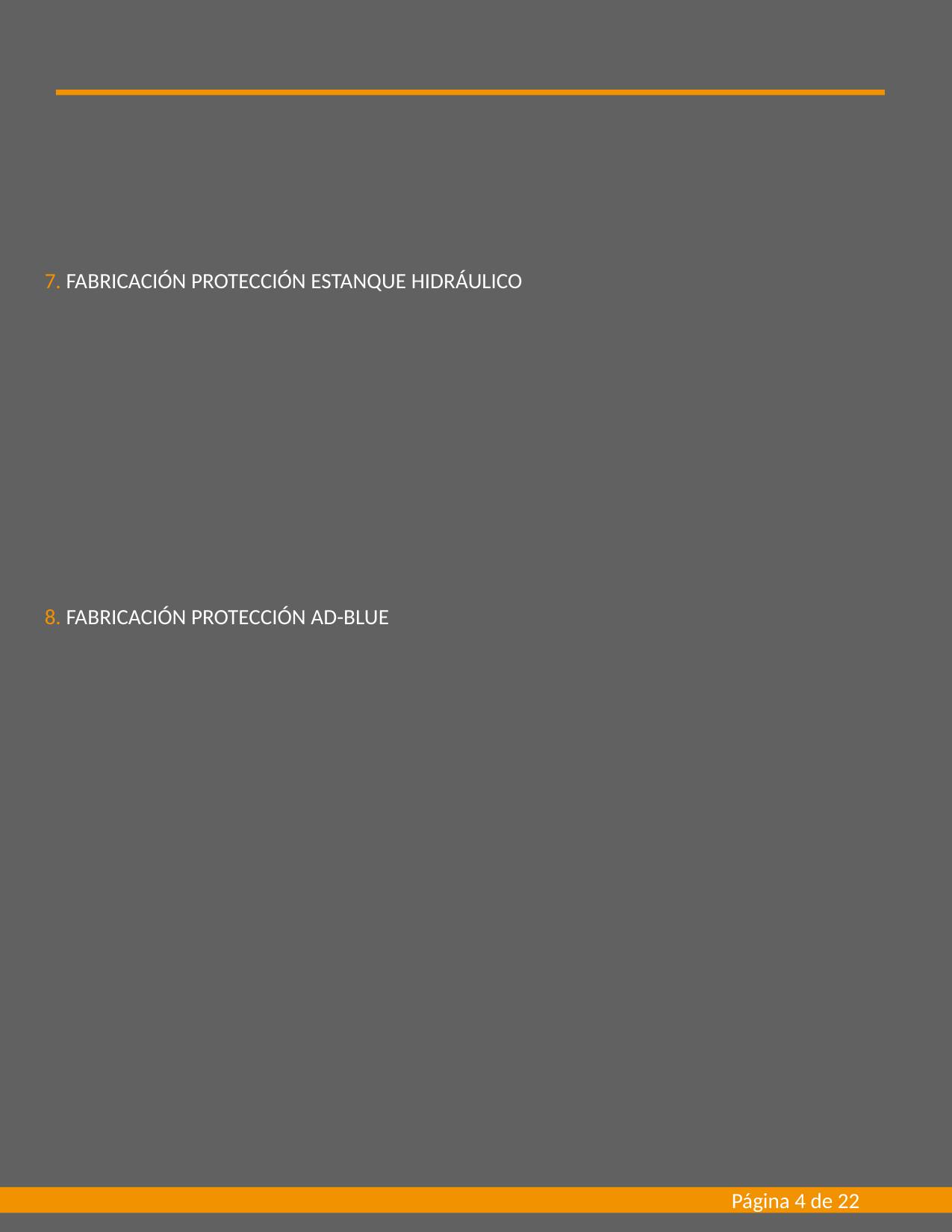

7. FABRICACIÓN PROTECCIÓN ESTANQUE HIDRÁULICO
8. FABRICACIÓN PROTECCIÓN AD-BLUE

Página 4 de 22